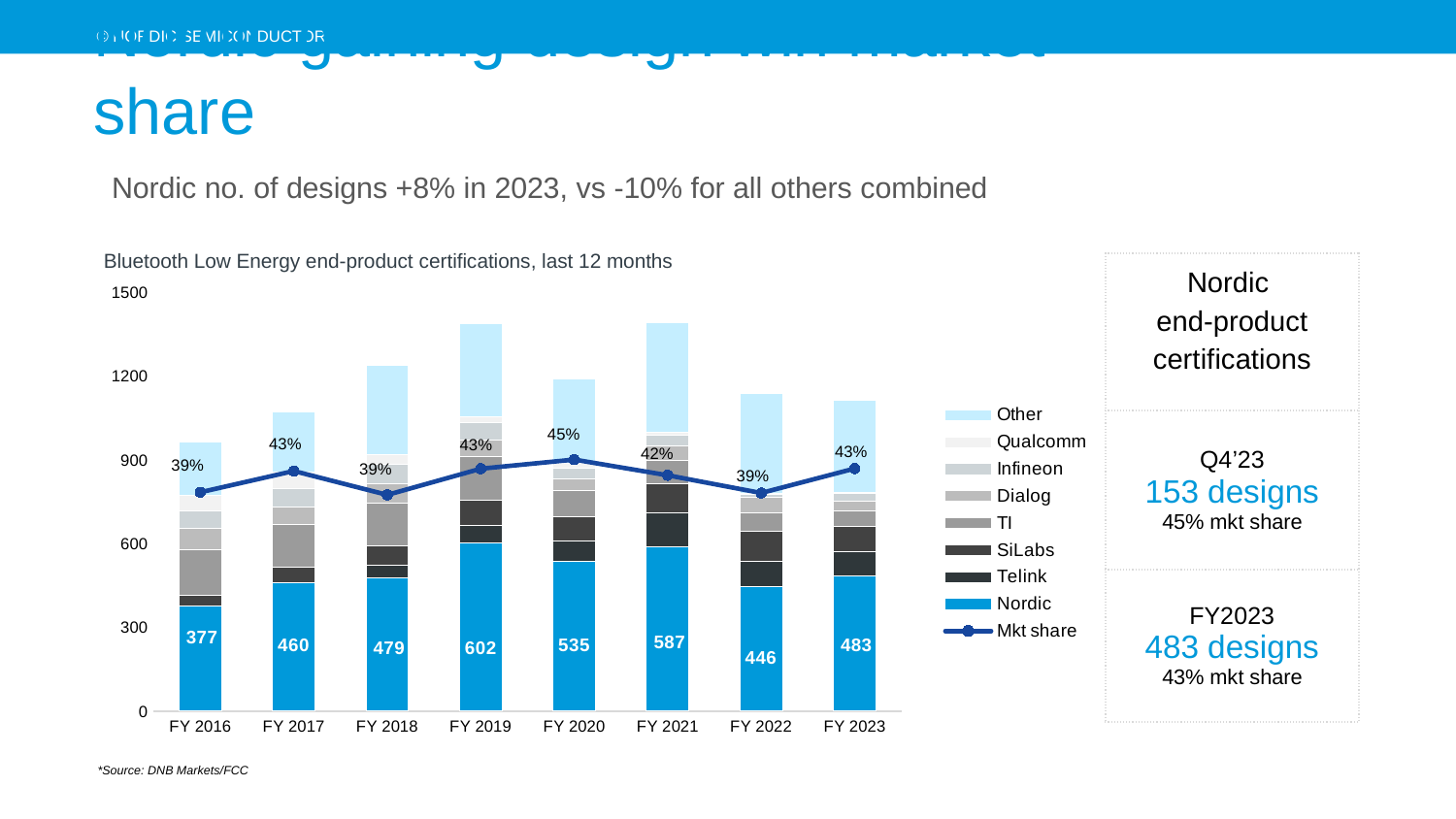

7
# Nordic gaining design win market share
Nordic no. of designs +8% in 2023, vs -10% for all others combined
Bluetooth Low Energy end-product certifications, last 12 months
| Nordic end-product certifications |
| --- |
| Q4’23 153 designs 45% mkt share |
| FY2023 483 designs 43% mkt share |

### Chart

| Category | Nordic | Telink | SiLabs | TI | Dialog | Infineon | Qualcomm | Other | Mkt share |
|---|---|---|---|---|---|---|---|---|---|
| FY 2016 | 377.0 | 0.0 | 38.0 | 163.0 | 75.0 | 64.0 | 57.0 | 188.0 | 0.3918918918918919 |
| FY 2017 | 460.0 | 0.0 | 57.0 | 150.0 | 63.0 | 66.0 | 59.0 | 215.0 | 0.42990654205607476 |
| FY 2018 | 479.0 | 42.0 | 72.0 | 151.0 | 72.0 | 69.0 | 32.0 | 320.0 | 0.3872271624898949 |
| FY 2019 | 602.0 | 63.0 | 89.0 | 156.0 | 59.0 | 64.0 | 22.0 | 332.0 | 0.43403028118240805 |
| FY 2020 | 535.0 | 73.0 | 90.0 | 91.0 | 44.0 | 38.0 | 17.0 | 300.0 | 0.4503367003367003 |
| FY 2021 | 587.0 | 124.0 | 103.0 | 82.0 | 54.0 | 38.0 | 10.0 | 392.0 | 0.4223021582733813 |
| FY 2022 | 446.0 | 92.0 | 107.0 | 64.0 | 57.0 | 11.0 | 2.0 | 357.0 | 0.3905429071803853 |
| FY 2023 | 483.0 | 89.0 | 91.0 | 55.0 | 35.0 | 25.0 | 4.0 | 330.0 | 0.43435251798561153 |
*Source: DNB Markets/FCC